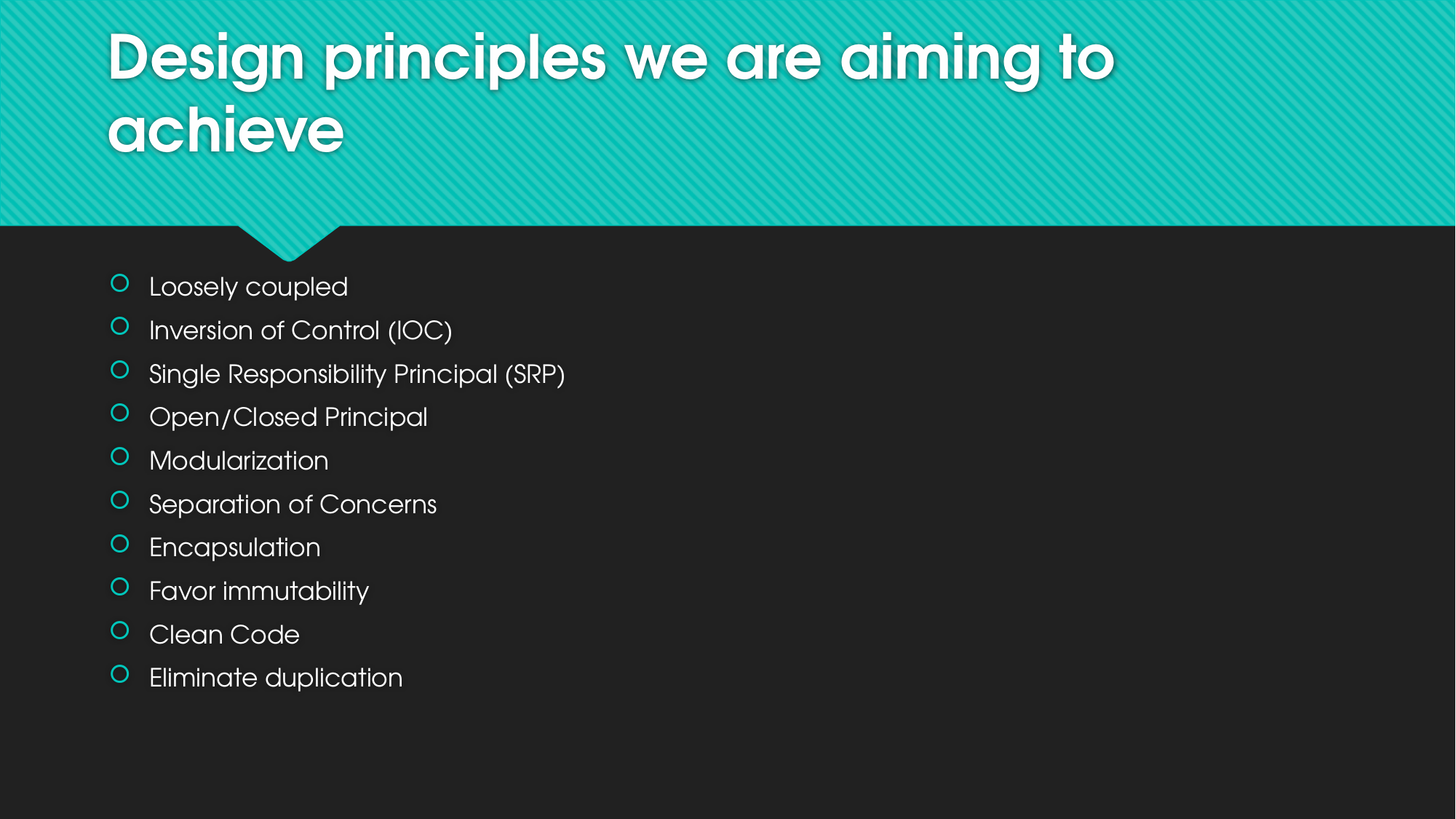

# Design principles we are aiming to achieve
Loosely coupled
Inversion of Control (IOC)
Single Responsibility Principal (SRP)
Open/Closed Principal
Modularization
Separation of Concerns
Encapsulation
Favor immutability
Clean Code
Eliminate duplication